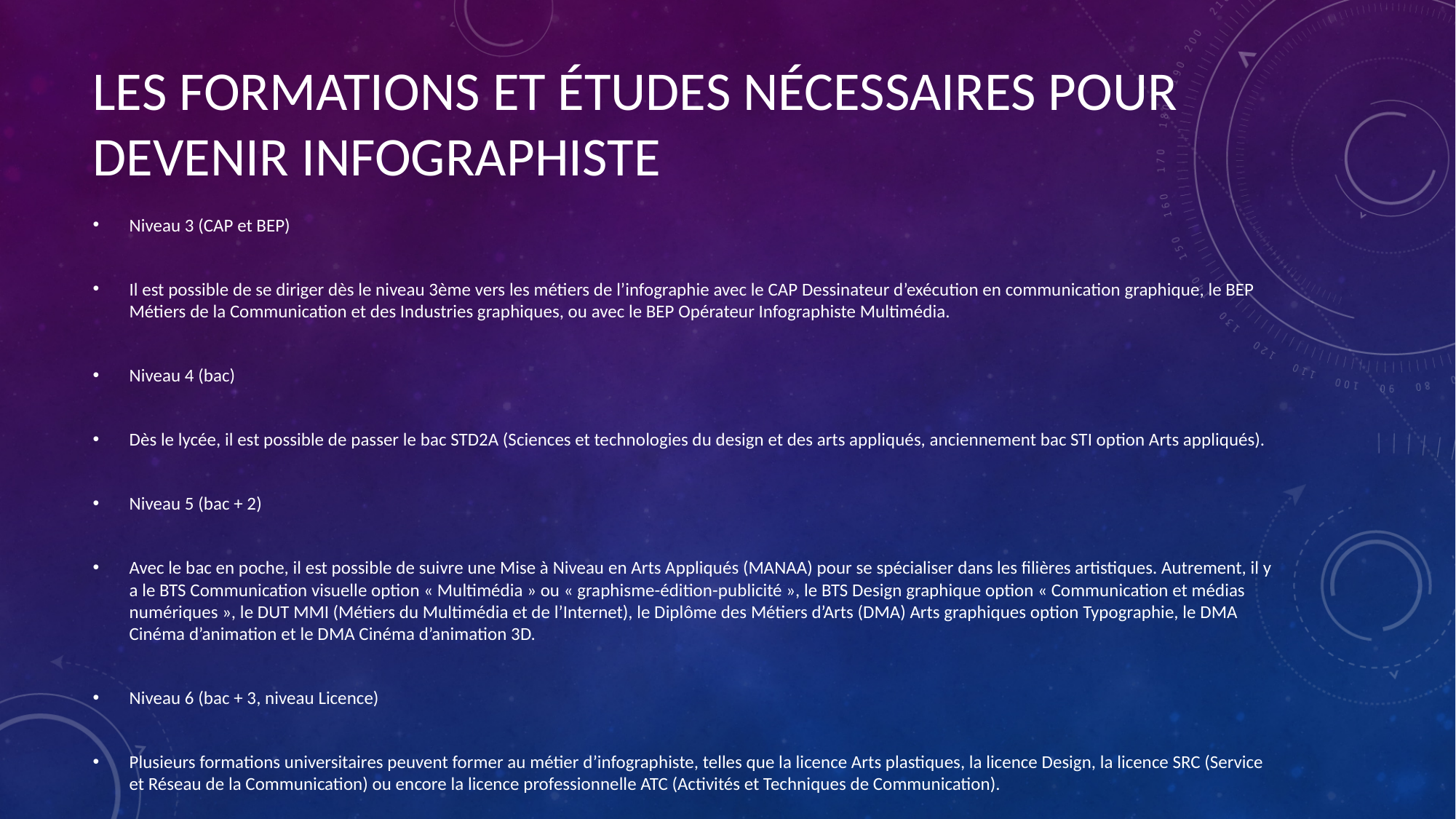

# les formations et études nécessaires pour devenir infographiste
Niveau 3 (CAP et BEP)

Il est possible de se diriger dès le niveau 3ème vers les métiers de l’infographie avec le CAP Dessinateur d’exécution en communication graphique, le BEP Métiers de la Communication et des Industries graphiques, ou avec le BEP Opérateur Infographiste Multimédia.

Niveau 4 (bac)

Dès le lycée, il est possible de passer le bac STD2A (Sciences et technologies du design et des arts appliqués, anciennement bac STI option Arts appliqués).

Niveau 5 (bac + 2)

Avec le bac en poche, il est possible de suivre une Mise à Niveau en Arts Appliqués (MANAA) pour se spécialiser dans les filières artistiques. Autrement, il y a le BTS Communication visuelle option « Multimédia » ou « graphisme-édition-publicité », le BTS Design graphique option « Communication et médias numériques », le DUT MMI (Métiers du Multimédia et de l’Internet), le Diplôme des Métiers d’Arts (DMA) Arts graphiques option Typographie, le DMA Cinéma d’animation et le DMA Cinéma d’animation 3D.

Niveau 6 (bac + 3, niveau Licence)

Plusieurs formations universitaires peuvent former au métier d’infographiste, telles que la licence Arts plastiques, la licence Design, la licence SRC (Service et Réseau de la Communication) ou encore la licence professionnelle ATC (Activités et Techniques de Communication).